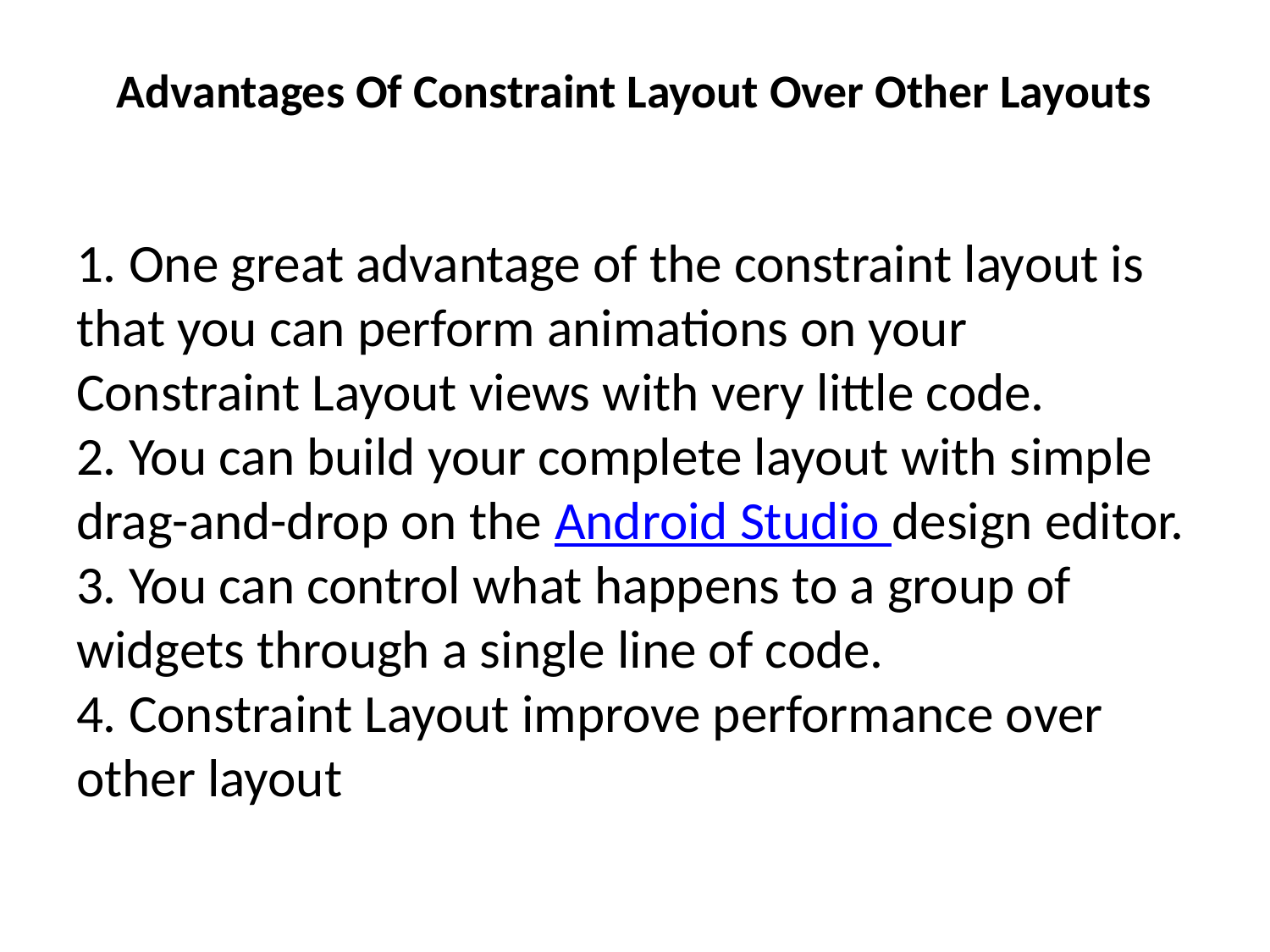

# Advantages Of Constraint Layout Over Other Layouts
1. One great advantage of the constraint layout is that you can perform animations on your Constraint Layout views with very little code.
2. You can build your complete layout with simple drag-and-drop on the Android Studio design editor.
3. You can control what happens to a group of widgets through a single line of code.
4. Constraint Layout improve performance over other layout